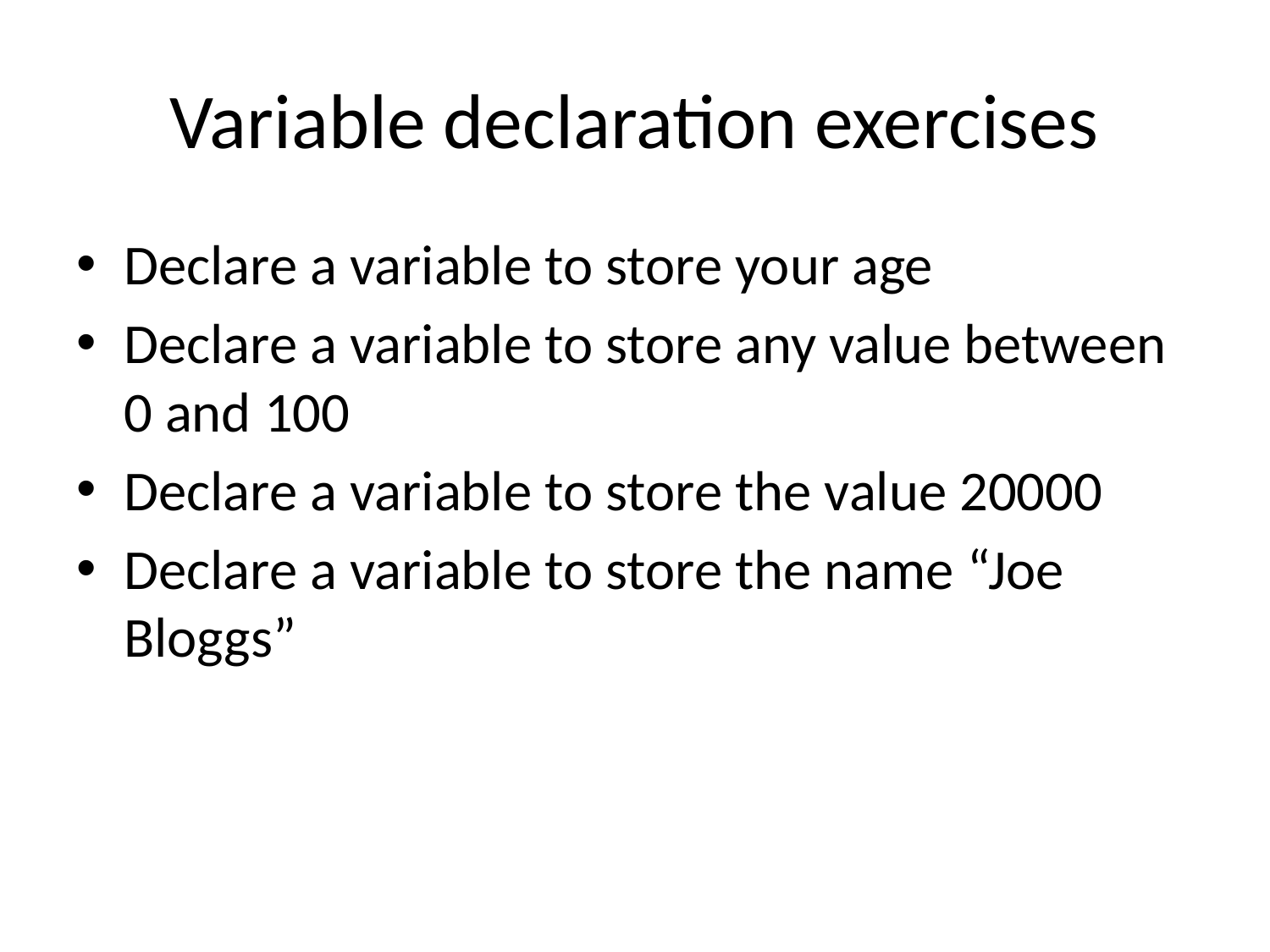

# Variable declaration exercises
Declare a variable to store your age
Declare a variable to store any value between 0 and 100
Declare a variable to store the value 20000
Declare a variable to store the name “Joe Bloggs”